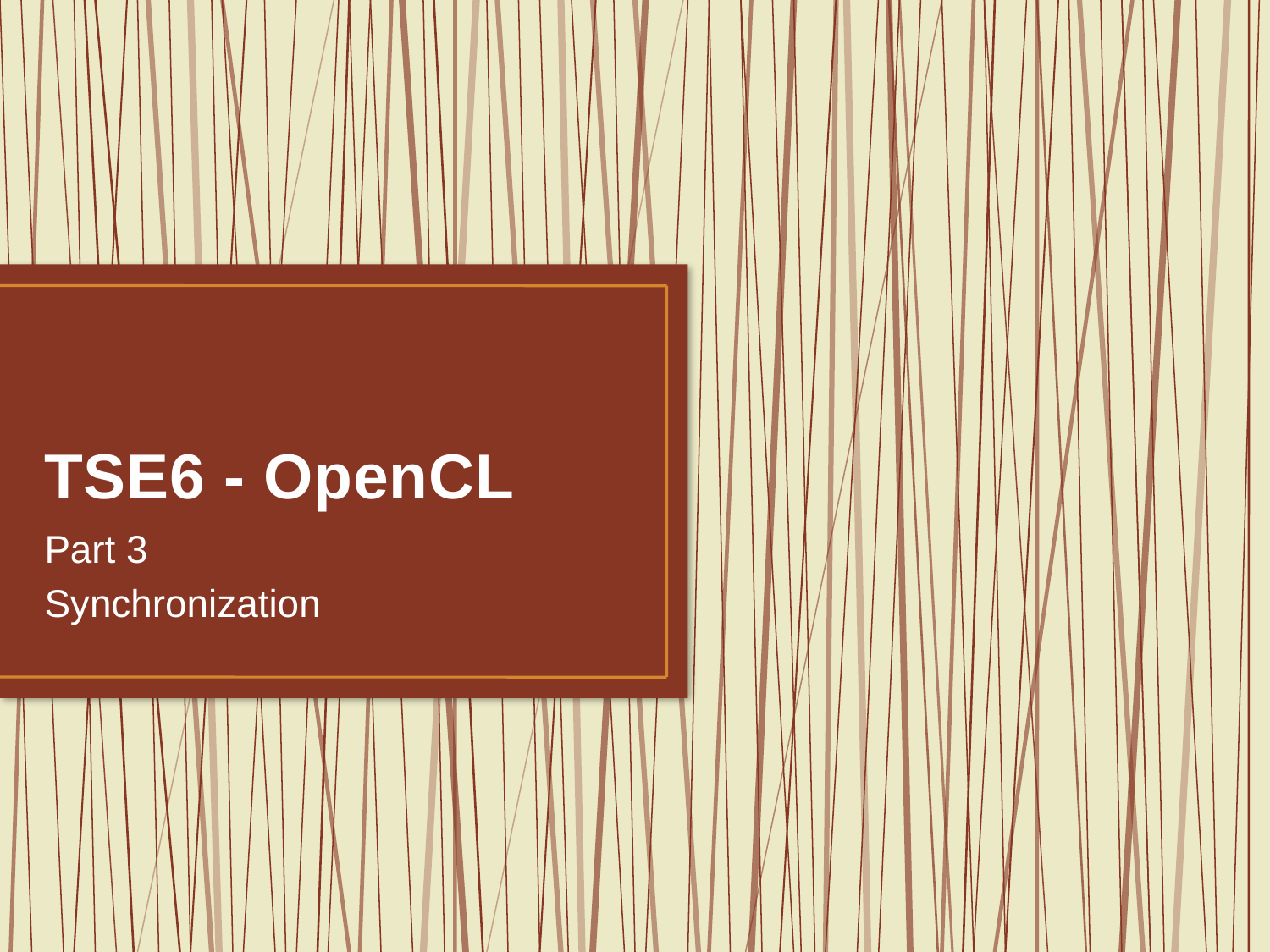

# TSE6 - OpenCL
Part 3
Synchronization